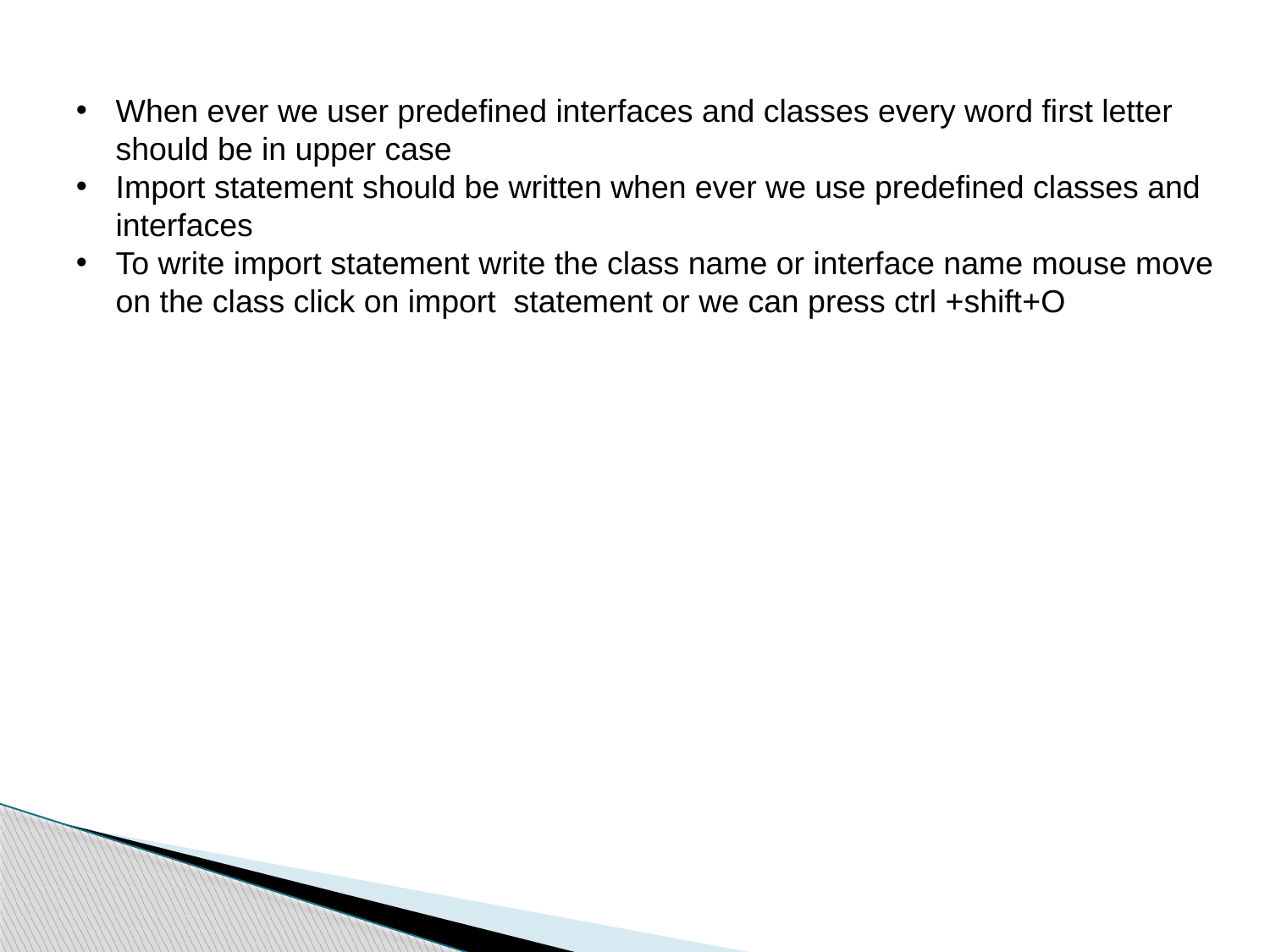

When ever we user predefined interfaces and classes every word first letter should be in upper case
Import statement should be written when ever we use predefined classes and interfaces
To write import statement write the class name or interface name mouse move on the class click on import  statement or we can press ctrl +shift+O